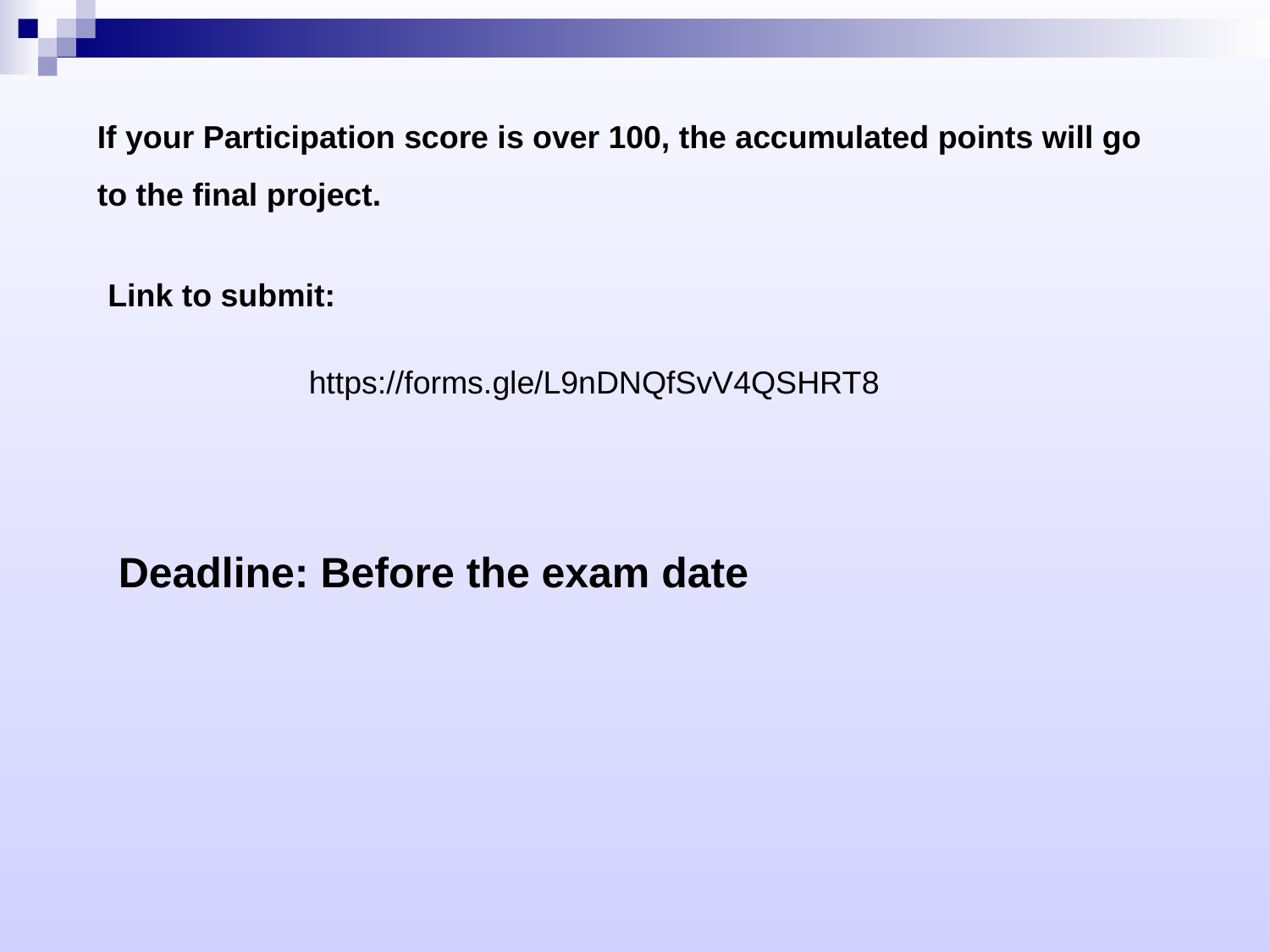

If your Participation score is over 100, the accumulated points will go to the final project.
Link to submit:
https://forms.gle/L9nDNQfSvV4QSHRT8
Deadline: Before the exam date